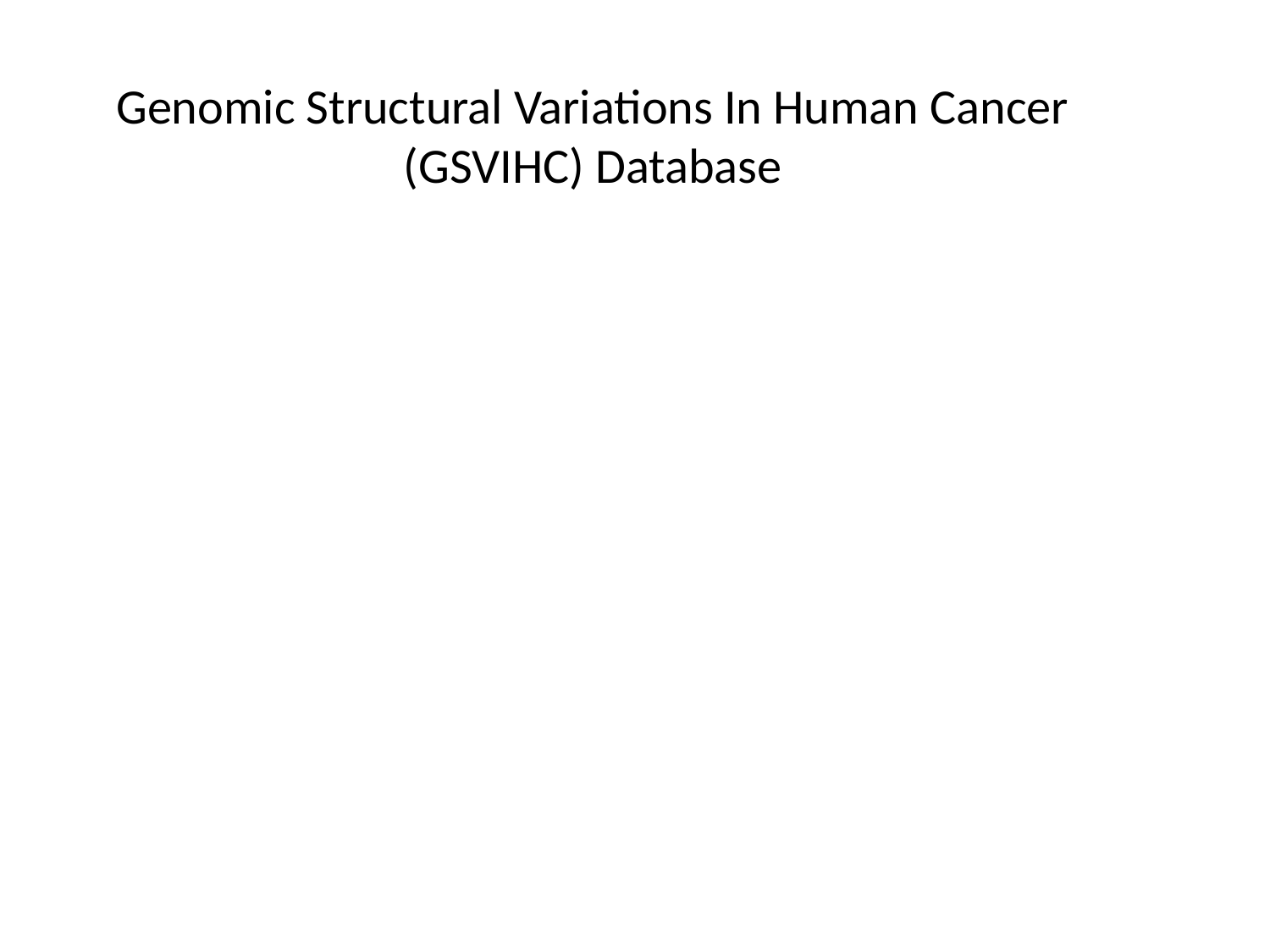

# Genomic Structural Variations In Human Cancer (GSVIHC) Database